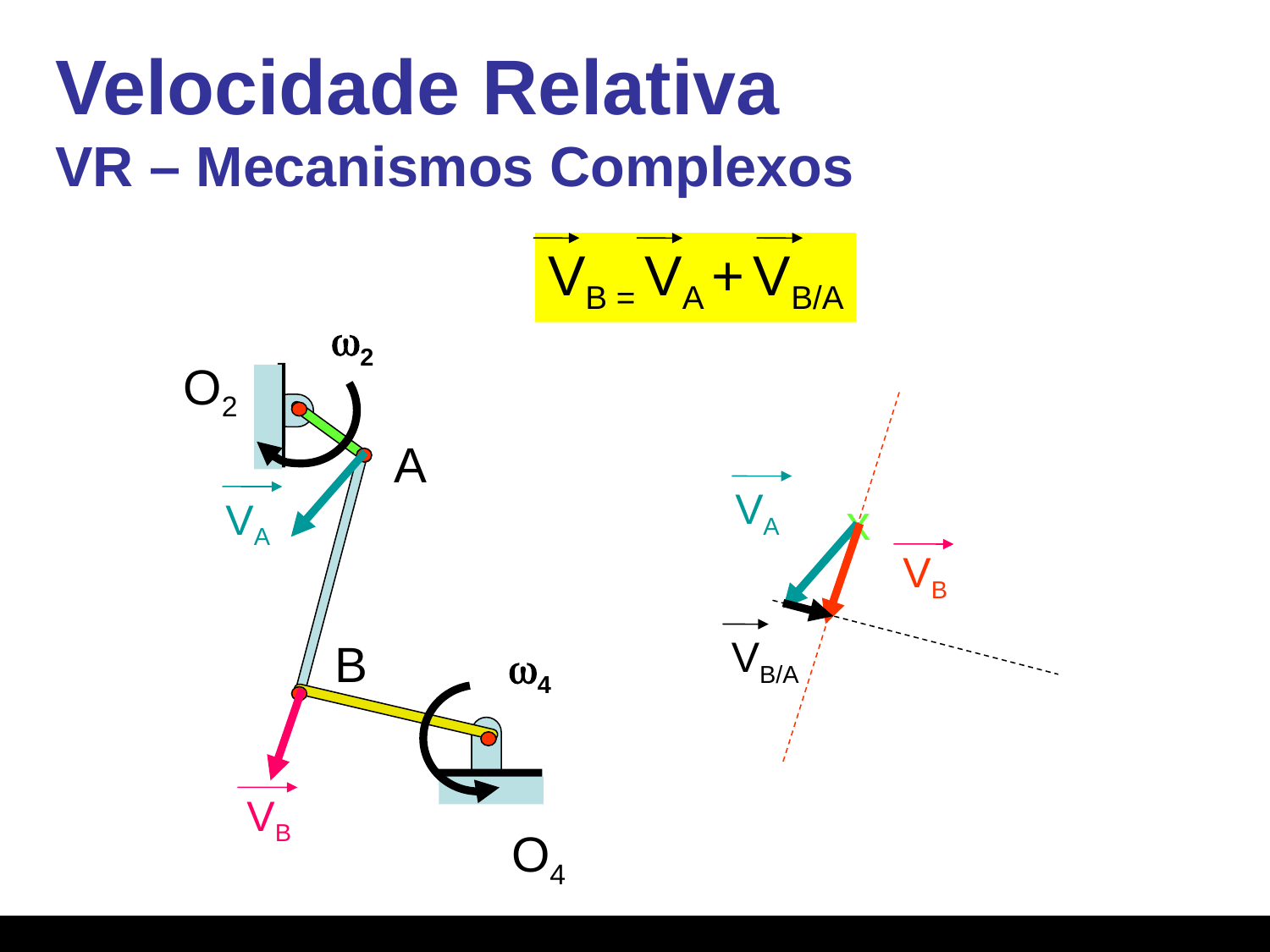

# Velocidade Relativa VR – Mecanismos Complexos
VB = VA + VB/A

ω2

O2

A

VA

VA

x

VB

VB/A

B
ω4

VB

O4